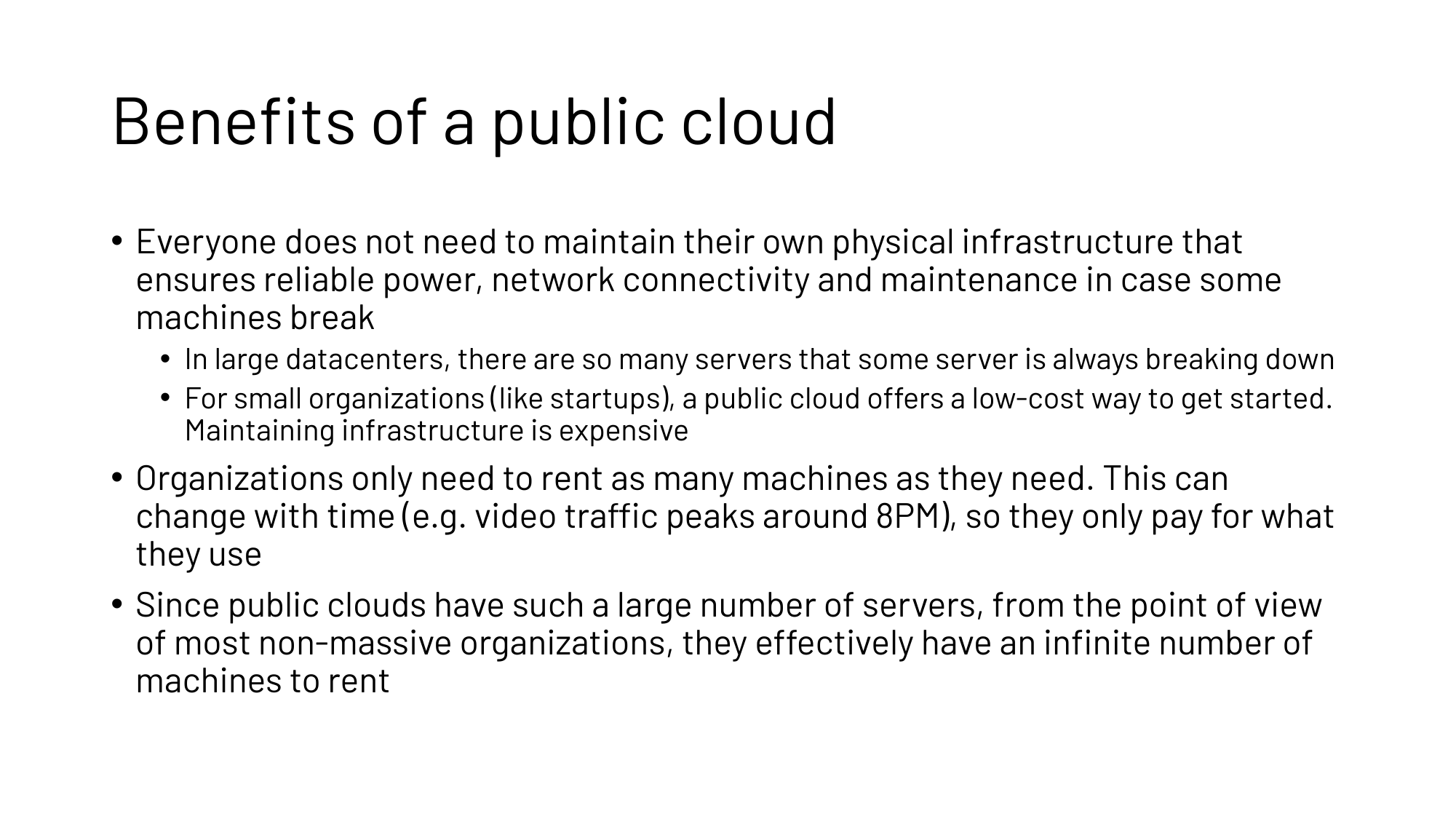

# Benefits of a public cloud
Everyone does not need to maintain their own physical infrastructure that ensures reliable power, network connectivity and maintenance in case some machines break
In large datacenters, there are so many servers that some server is always breaking down
For small organizations (like startups), a public cloud offers a low-cost way to get started. Maintaining infrastructure is expensive
Organizations only need to rent as many machines as they need. This can change with time (e.g. video traffic peaks around 8PM), so they only pay for what they use
Since public clouds have such a large number of servers, from the point of view of most non-massive organizations, they effectively have an infinite number of machines to rent